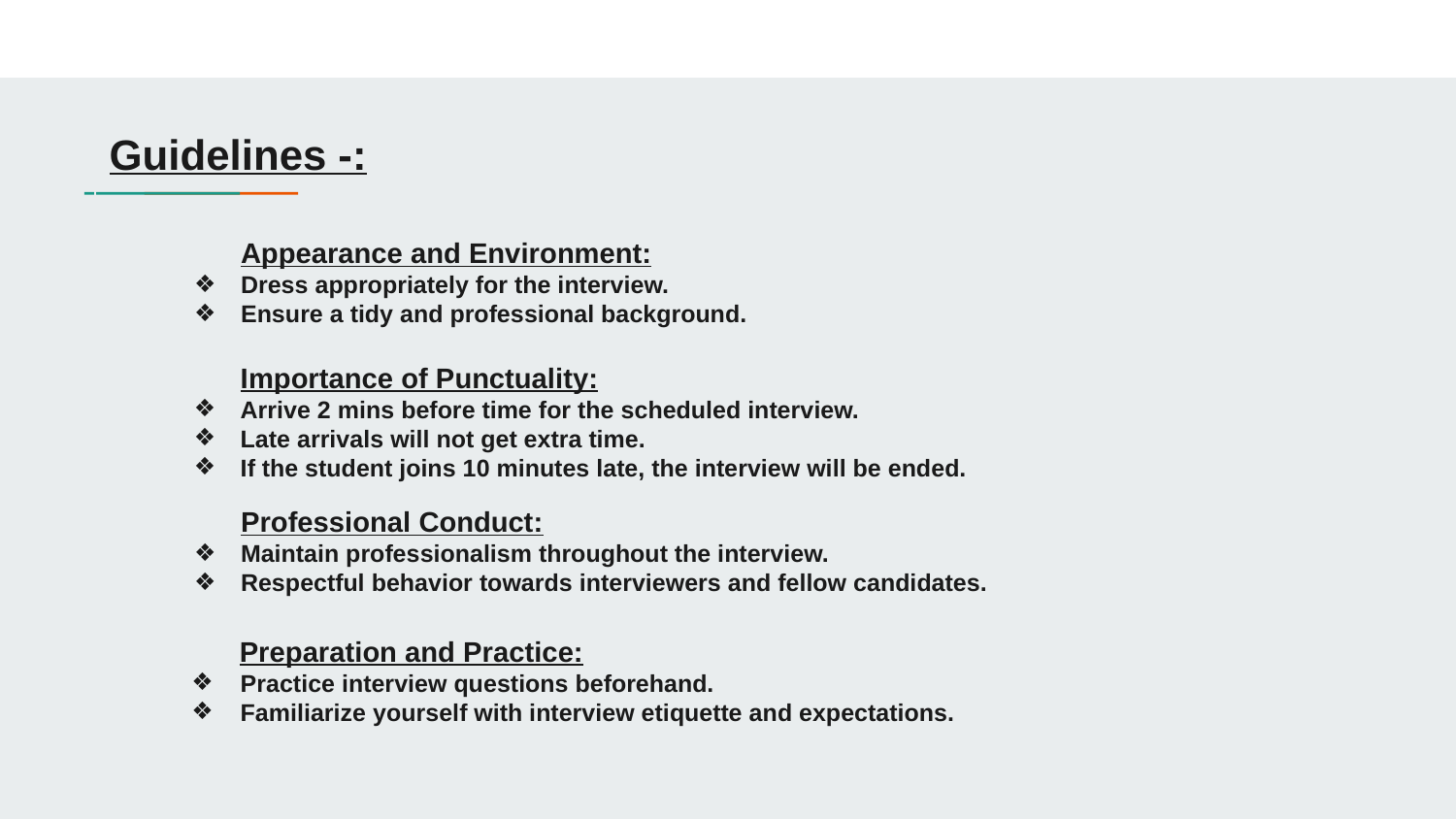

Guidelines -:

Appearance and Environment:
Dress appropriately for the interview.
Ensure a tidy and professional background.

Importance of Punctuality:
Arrive 2 mins before time for the scheduled interview.
Late arrivals will not get extra time.
If the student joins 10 minutes late, the interview will be ended.

Professional Conduct:
Maintain professionalism throughout the interview.
Respectful behavior towards interviewers and fellow candidates.

         Preparation and Practice:
Practice interview questions beforehand.
Familiarize yourself with interview etiquette and expectations.